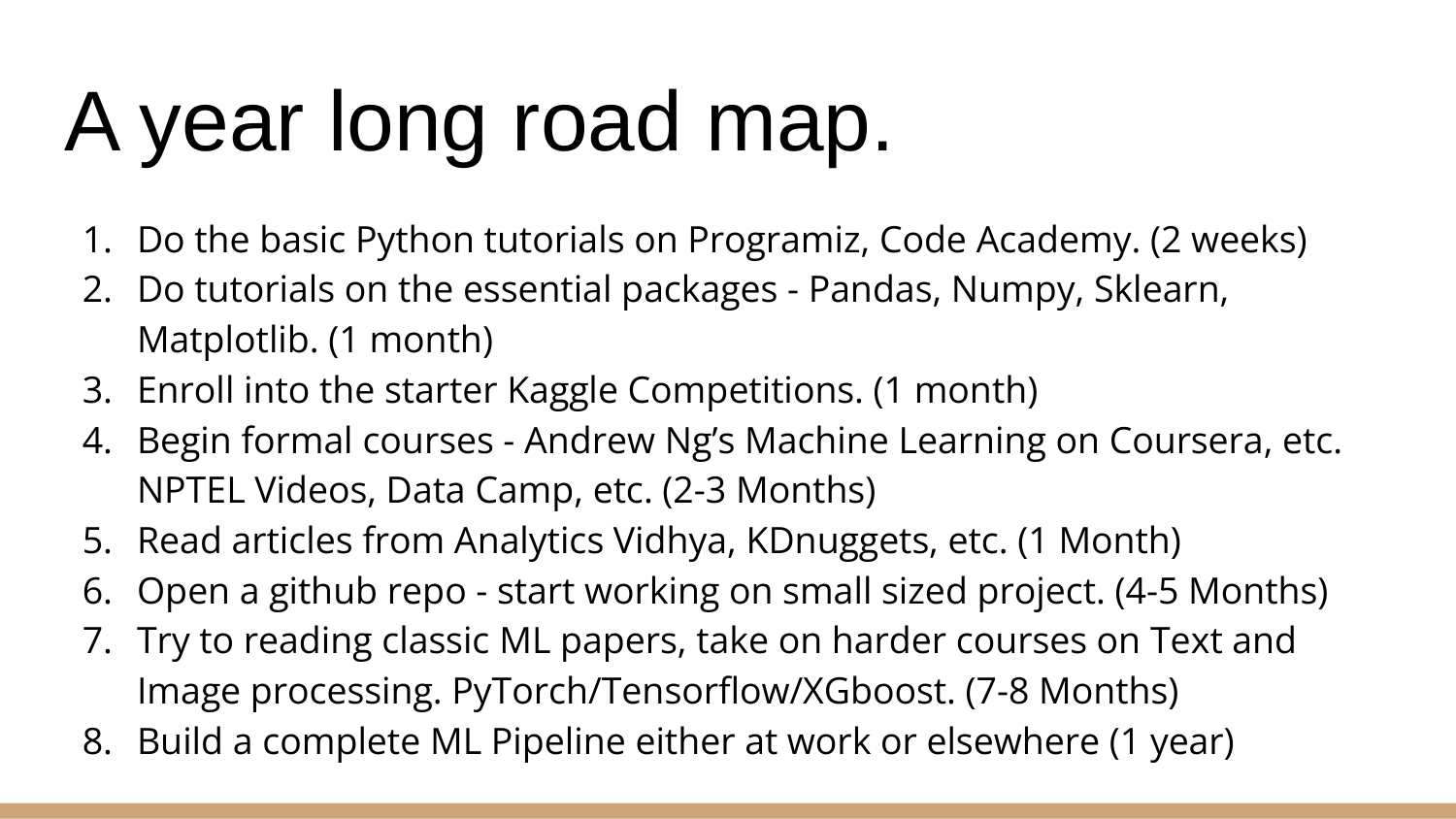

# A year long road map.
Do the basic Python tutorials on Programiz, Code Academy. (2 weeks)
Do tutorials on the essential packages - Pandas, Numpy, Sklearn, Matplotlib. (1 month)
Enroll into the starter Kaggle Competitions. (1 month)
Begin formal courses - Andrew Ng’s Machine Learning on Coursera, etc. NPTEL Videos, Data Camp, etc. (2-3 Months)
Read articles from Analytics Vidhya, KDnuggets, etc. (1 Month)
Open a github repo - start working on small sized project. (4-5 Months)
Try to reading classic ML papers, take on harder courses on Text and Image processing. PyTorch/Tensorflow/XGboost. (7-8 Months)
Build a complete ML Pipeline either at work or elsewhere (1 year)